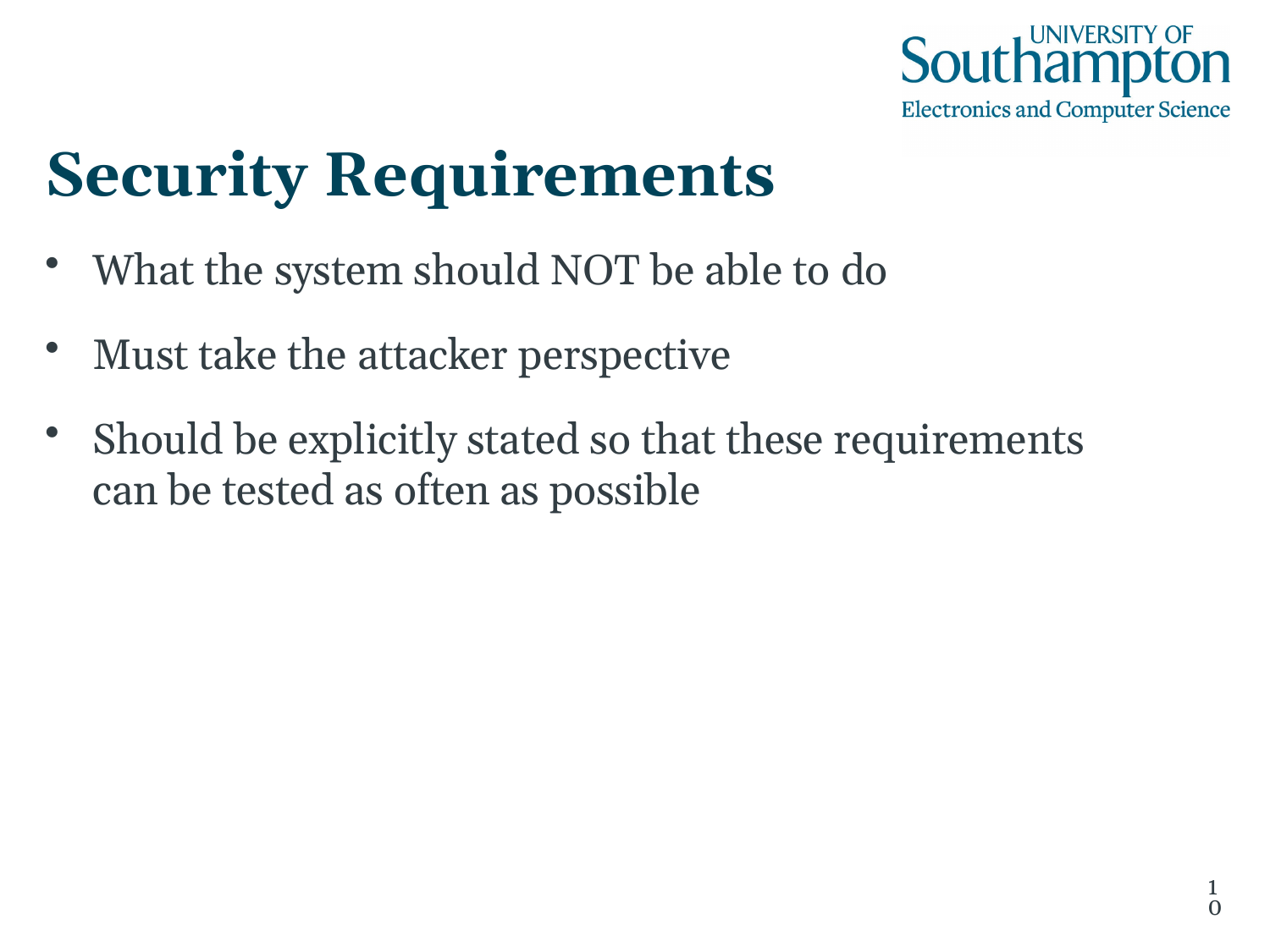

# Security Requirements
What the system should NOT be able to do
Must take the attacker perspective
Should be explicitly stated so that these requirements can be tested as often as possible
10